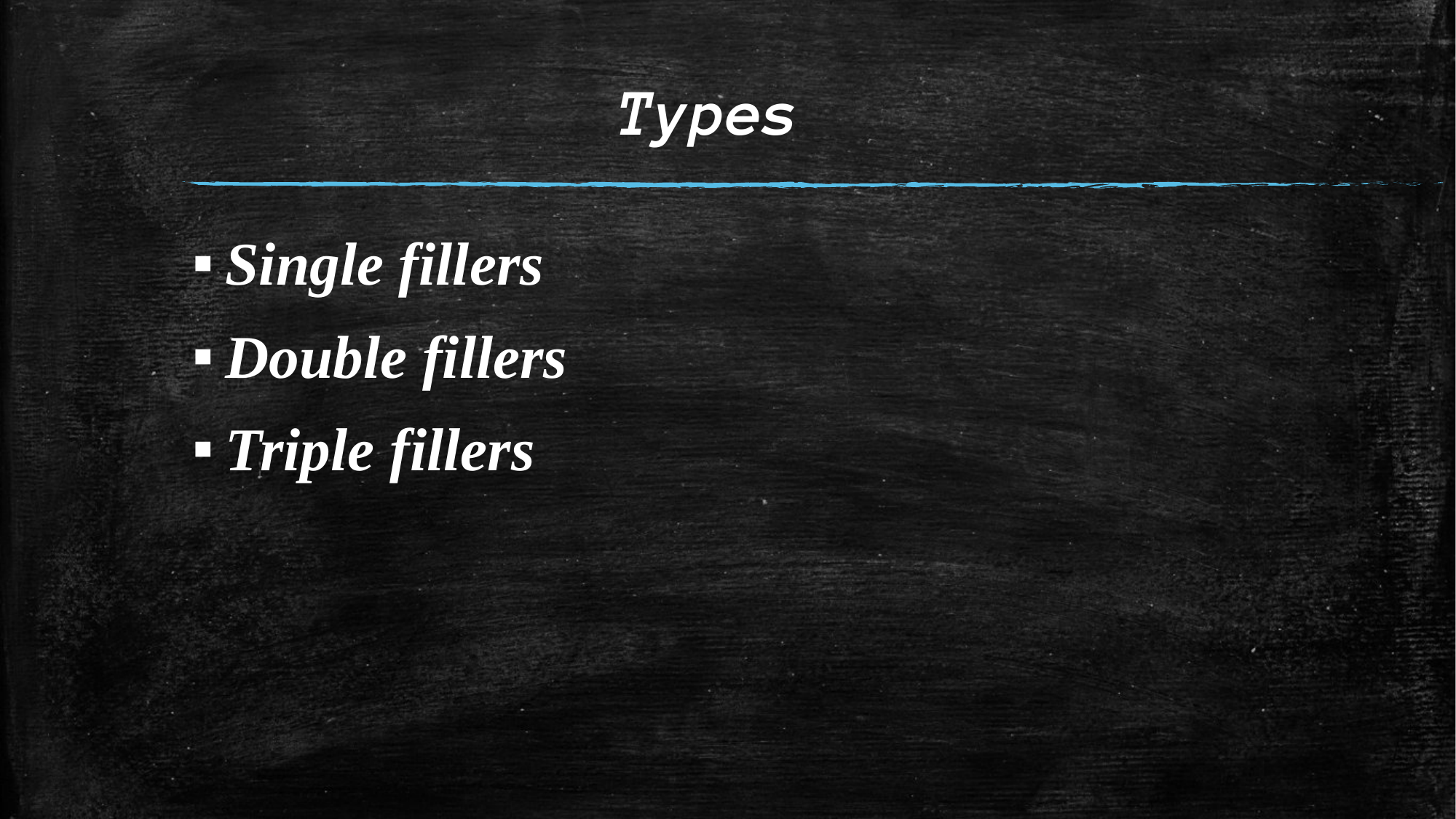

# Types
Single fillers
Double fillers
Triple fillers